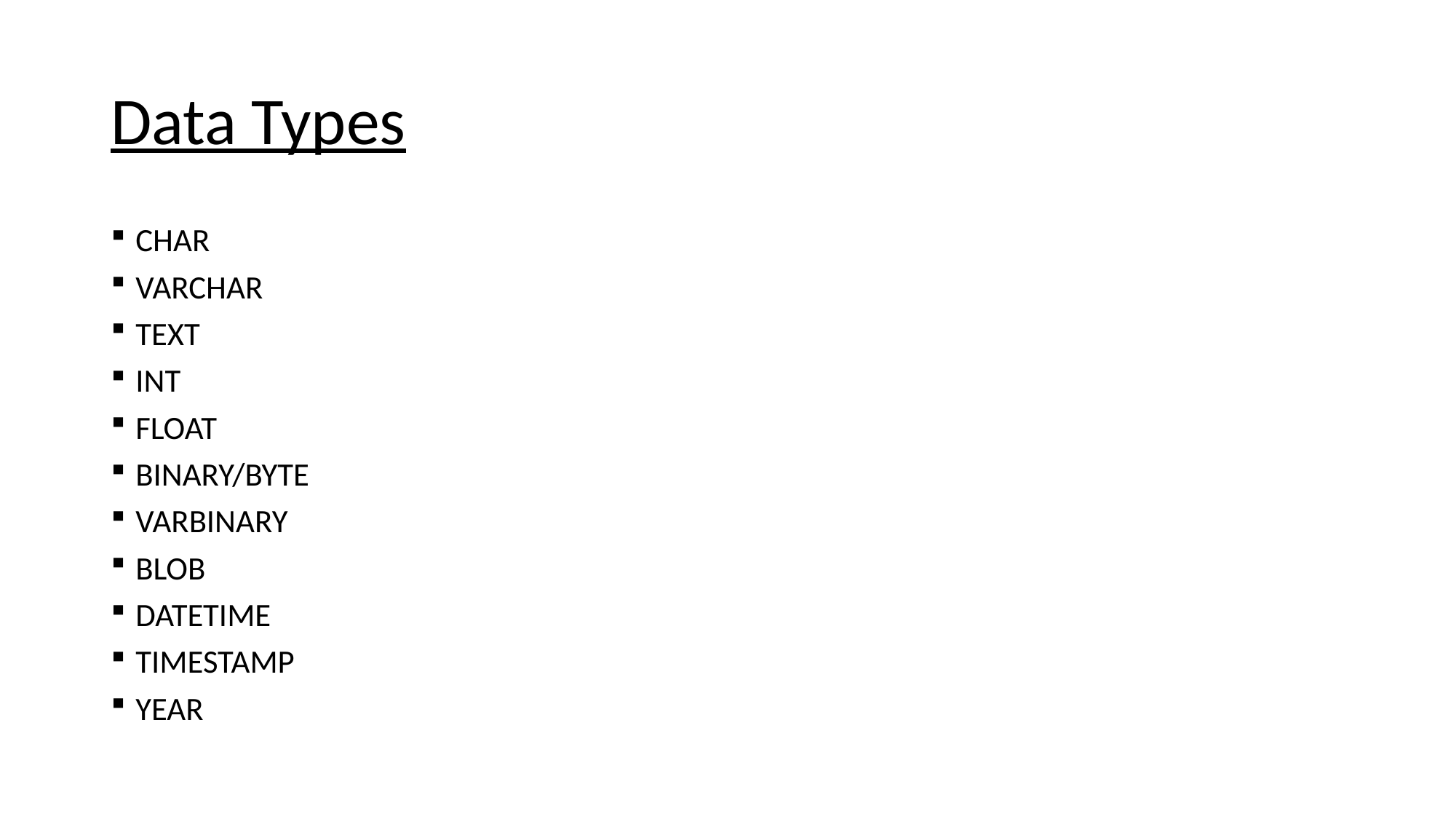

# Data Types
CHAR
VARCHAR
TEXT
INT
FLOAT
BINARY/BYTE
VARBINARY
BLOB
DATETIME
TIMESTAMP
YEAR